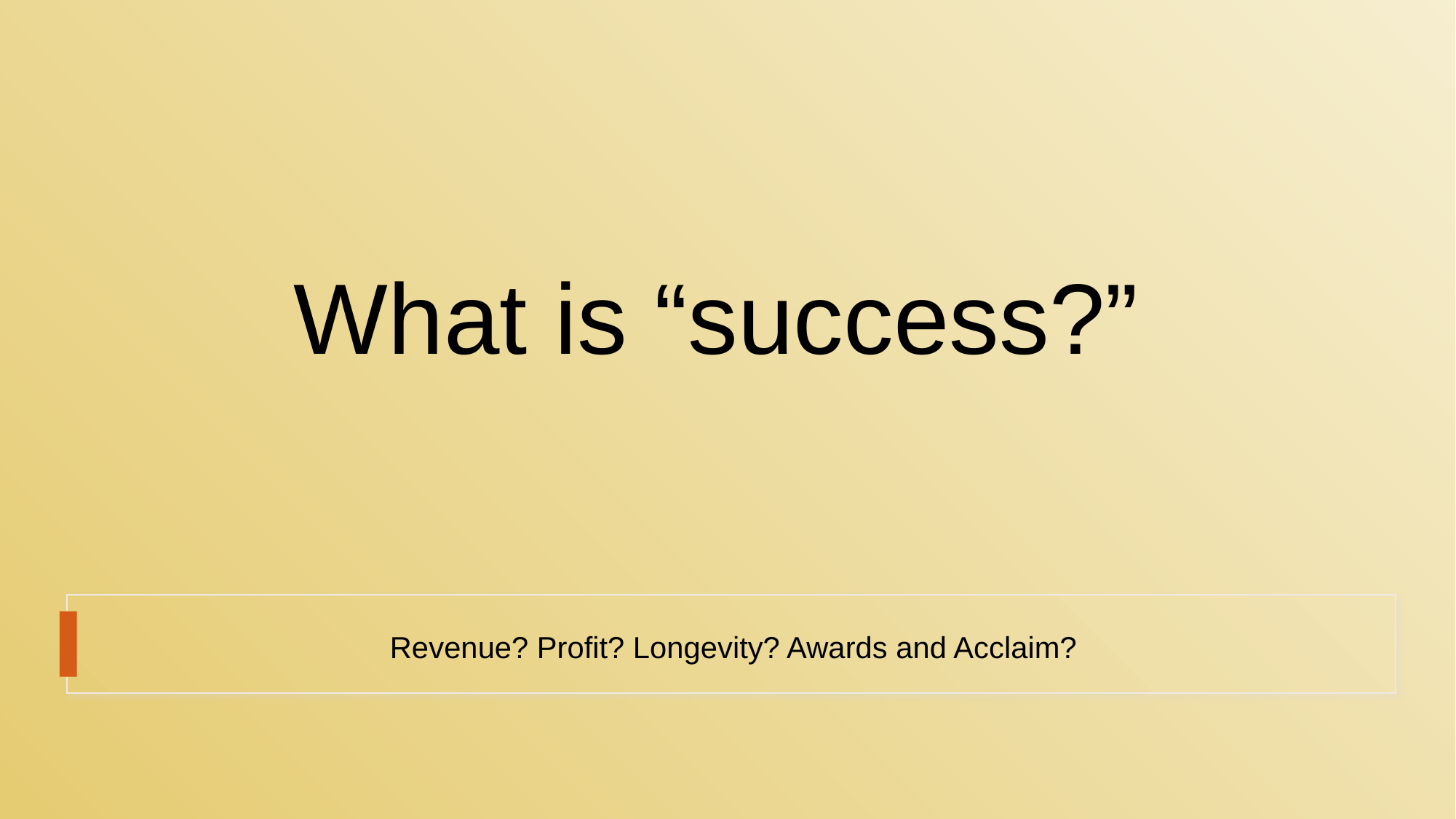

# What is “success?”
Revenue? Profit? Longevity? Awards and Acclaim?